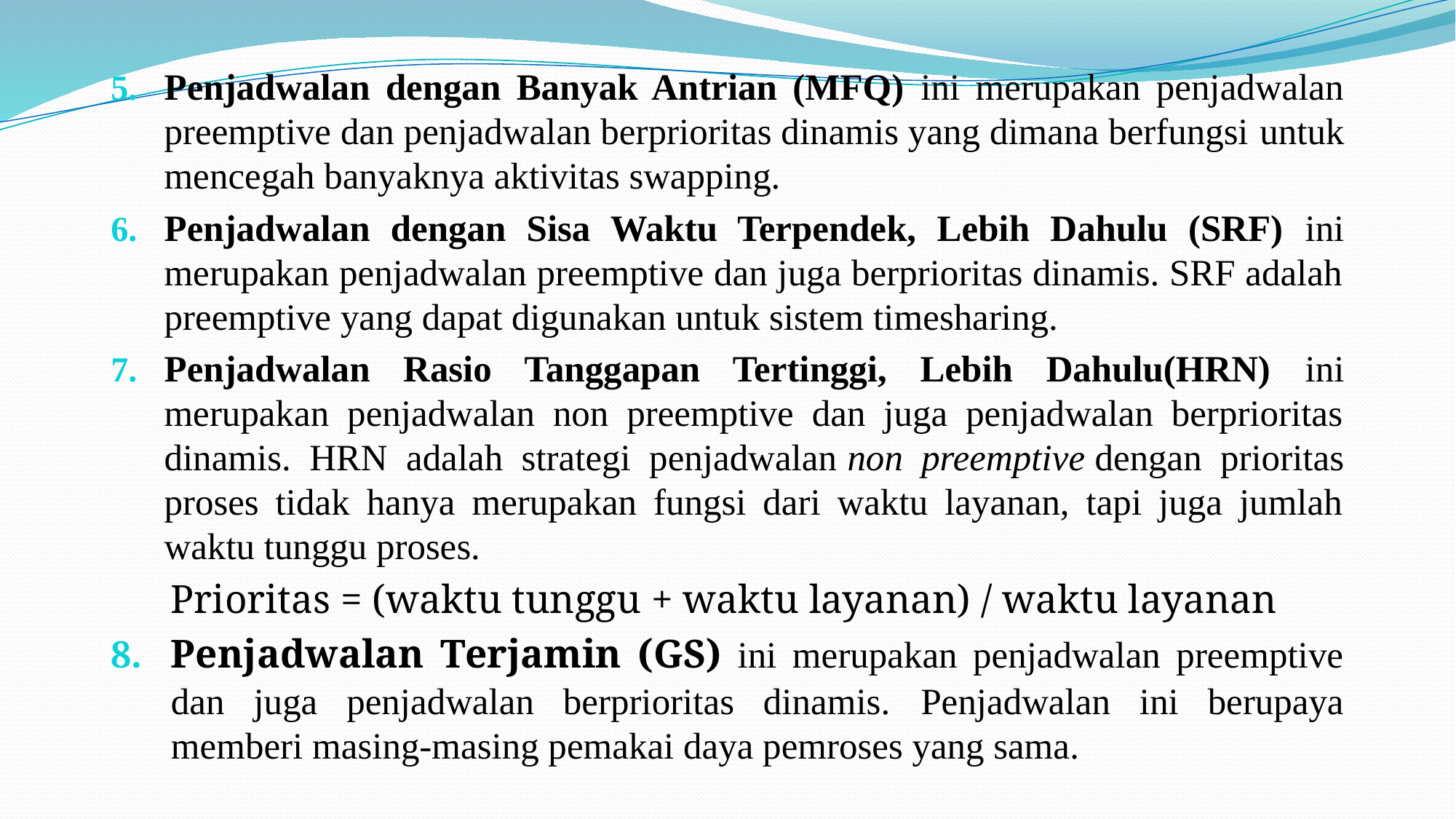

Penjadwalan dengan Banyak Antrian (MFQ) ini merupakan penjadwalan preemptive dan penjadwalan berprioritas dinamis yang dimana berfungsi untuk mencegah banyaknya aktivitas swapping.
Penjadwalan dengan Sisa Waktu Terpendek, Lebih Dahulu (SRF) ini merupakan penjadwalan preemptive dan juga berprioritas dinamis. SRF adalah preemptive yang dapat digunakan untuk sistem timesharing.
Penjadwalan Rasio Tanggapan Tertinggi, Lebih Dahulu(HRN) ini merupakan penjadwalan non preemptive dan juga penjadwalan berprioritas dinamis. HRN adalah strategi penjadwalan non preemptive dengan prioritas proses tidak hanya merupakan fungsi dari waktu layanan, tapi juga jumlah waktu tunggu proses.
      Prioritas = (waktu tunggu + waktu layanan) / waktu layanan
Penjadwalan Terjamin (GS) ini merupakan penjadwalan preemptive dan juga penjadwalan berprioritas dinamis. Penjadwalan ini berupaya memberi masing-masing pemakai daya pemroses yang sama.